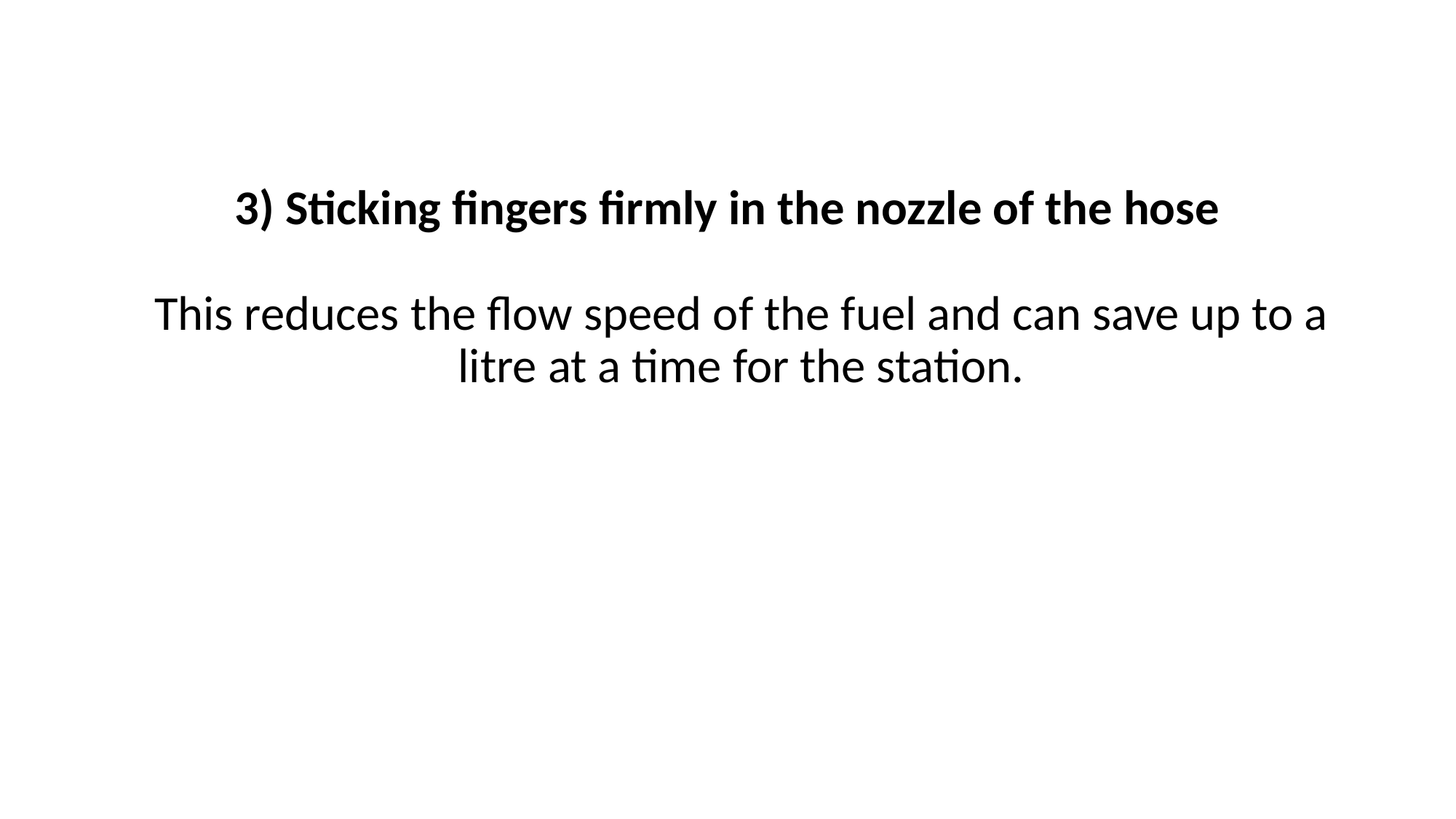

3) Sticking fingers firmly in the nozzle of the hose
This reduces the flow speed of the fuel and can save up to a litre at a time for the station.